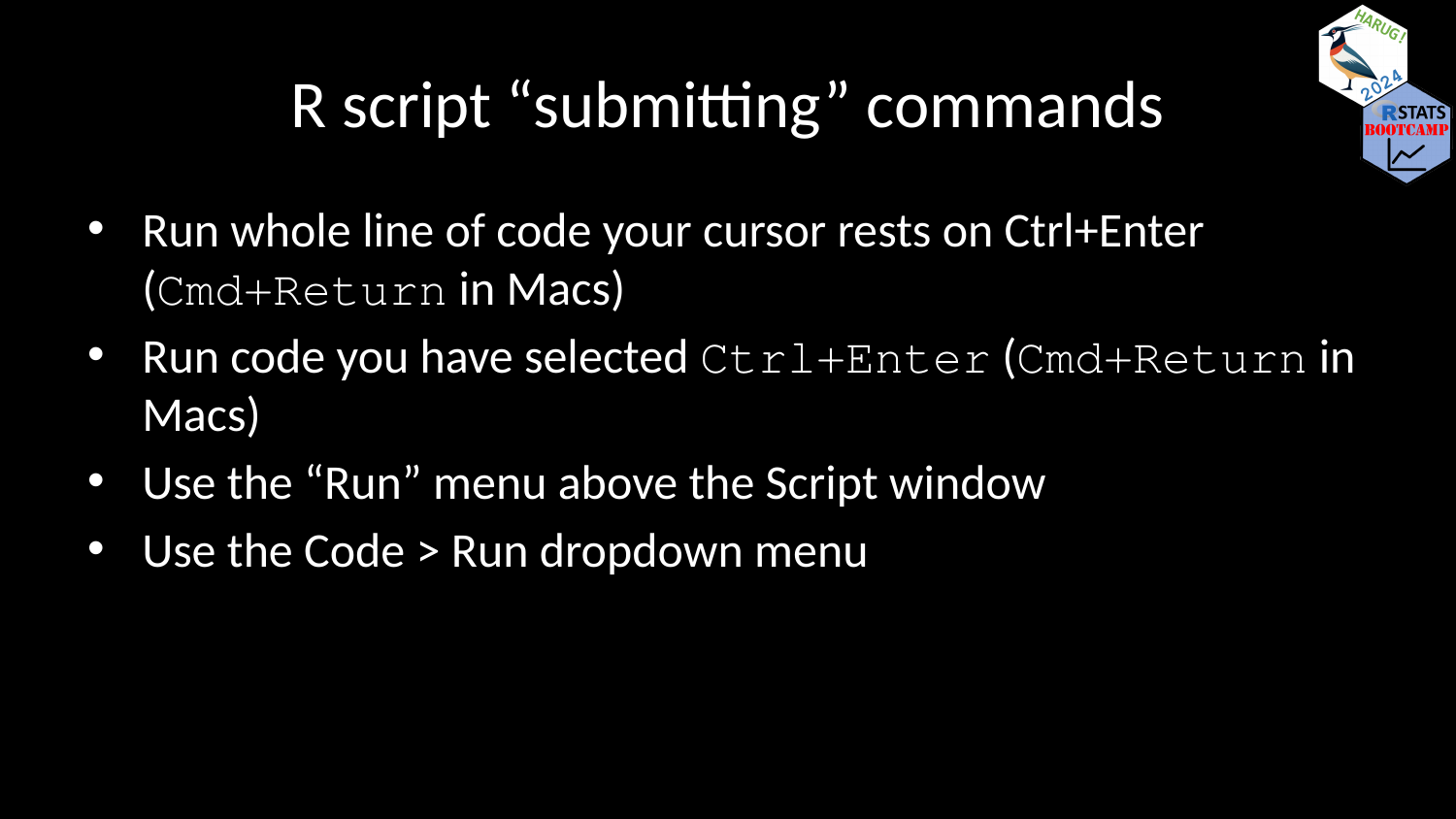

# R script “submitting” commands
Run whole line of code your cursor rests on Ctrl+Enter (Cmd+Return in Macs)
Run code you have selected Ctrl+Enter (Cmd+Return in Macs)
Use the “Run” menu above the Script window
Use the Code > Run dropdown menu